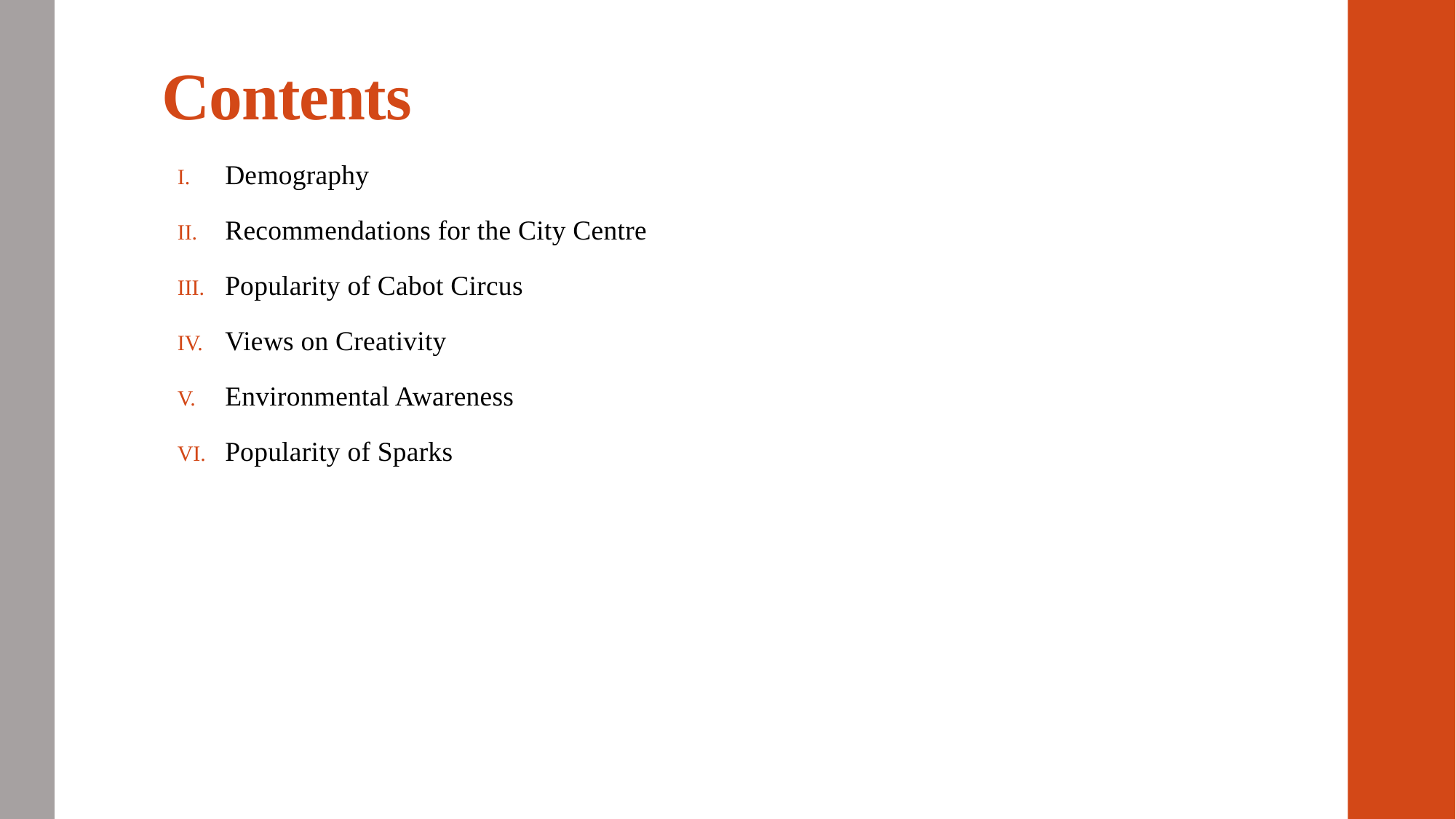

# Contents

Demography
Recommendations for the City Centre
Popularity of Cabot Circus
Views on Creativity
Environmental Awareness
Popularity of Sparks